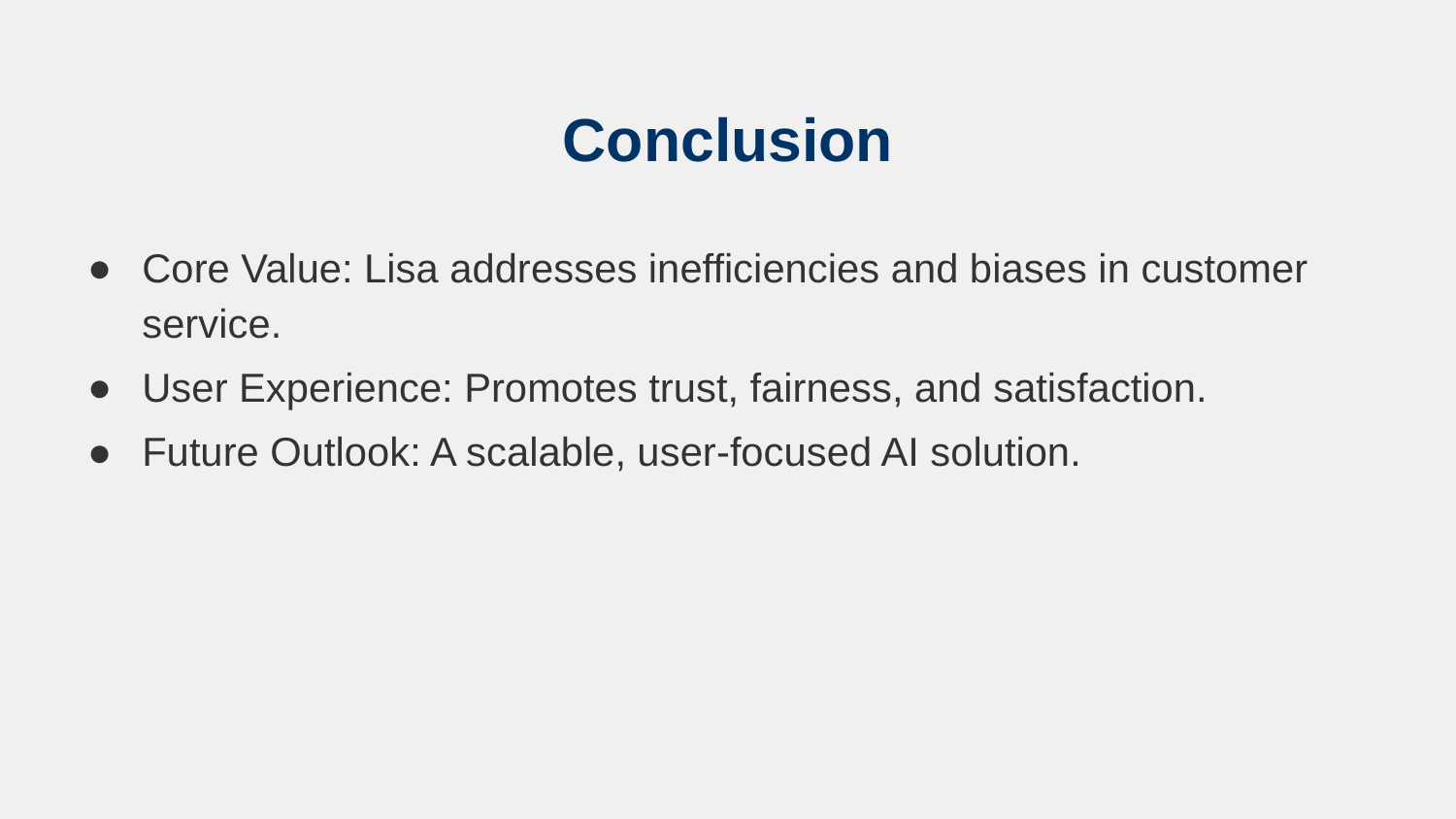

# Conclusion
Core Value: Lisa addresses inefficiencies and biases in customer service.
User Experience: Promotes trust, fairness, and satisfaction.
Future Outlook: A scalable, user-focused AI solution.